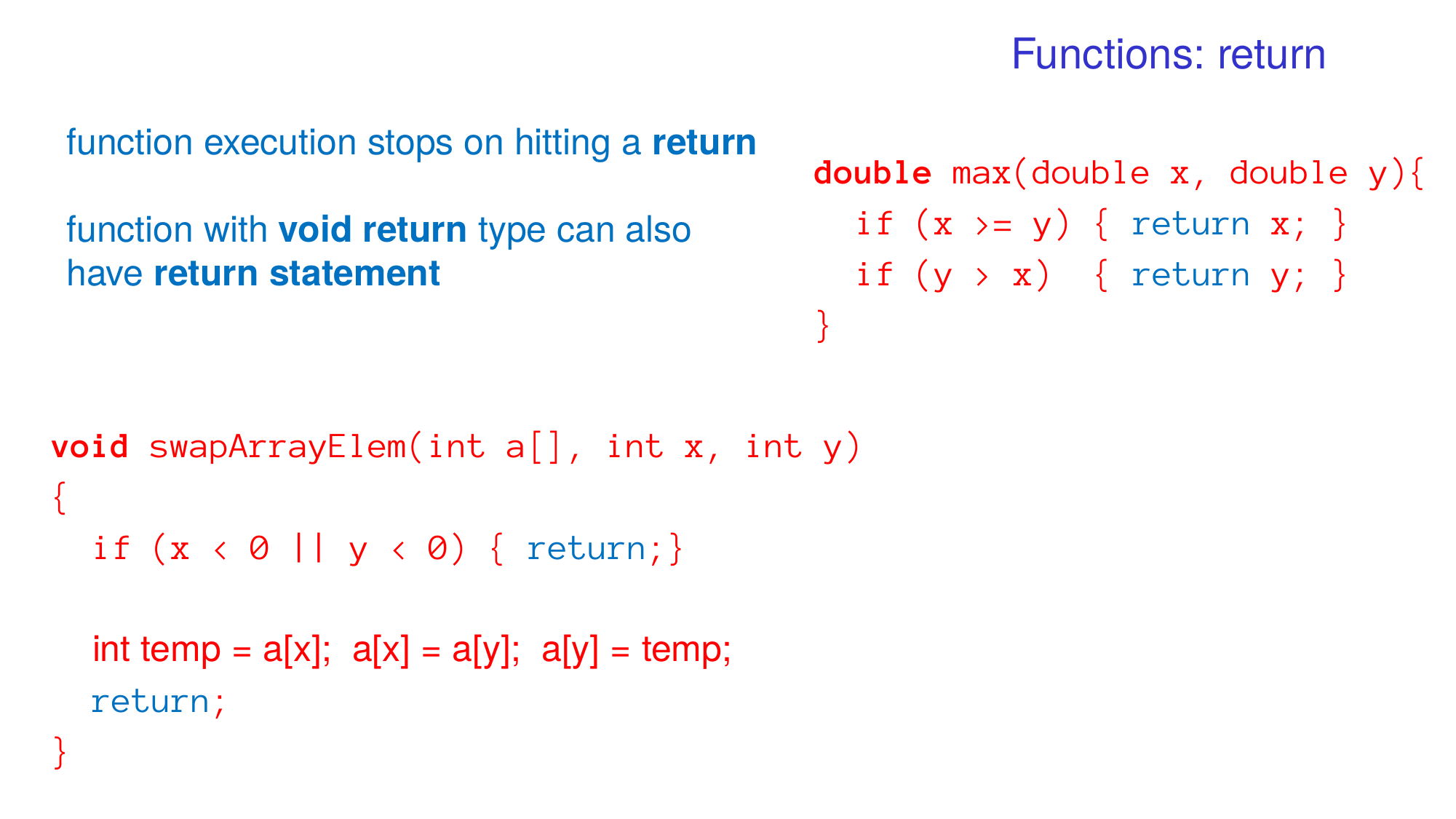

# Functions: return
 function execution stops on hitting a return

 function with void return type can also
 have return statement
double max(double x, double y){
	if (x >= y) { return x; }
	if (y > x)  { return y; }
}
void swapArrayElem(int a[], int x, int y)
{
	if (x < 0 || y < 0) { return;}

	int temp = a[x];  a[x] = a[y];  a[y] = temp;
	return;
}